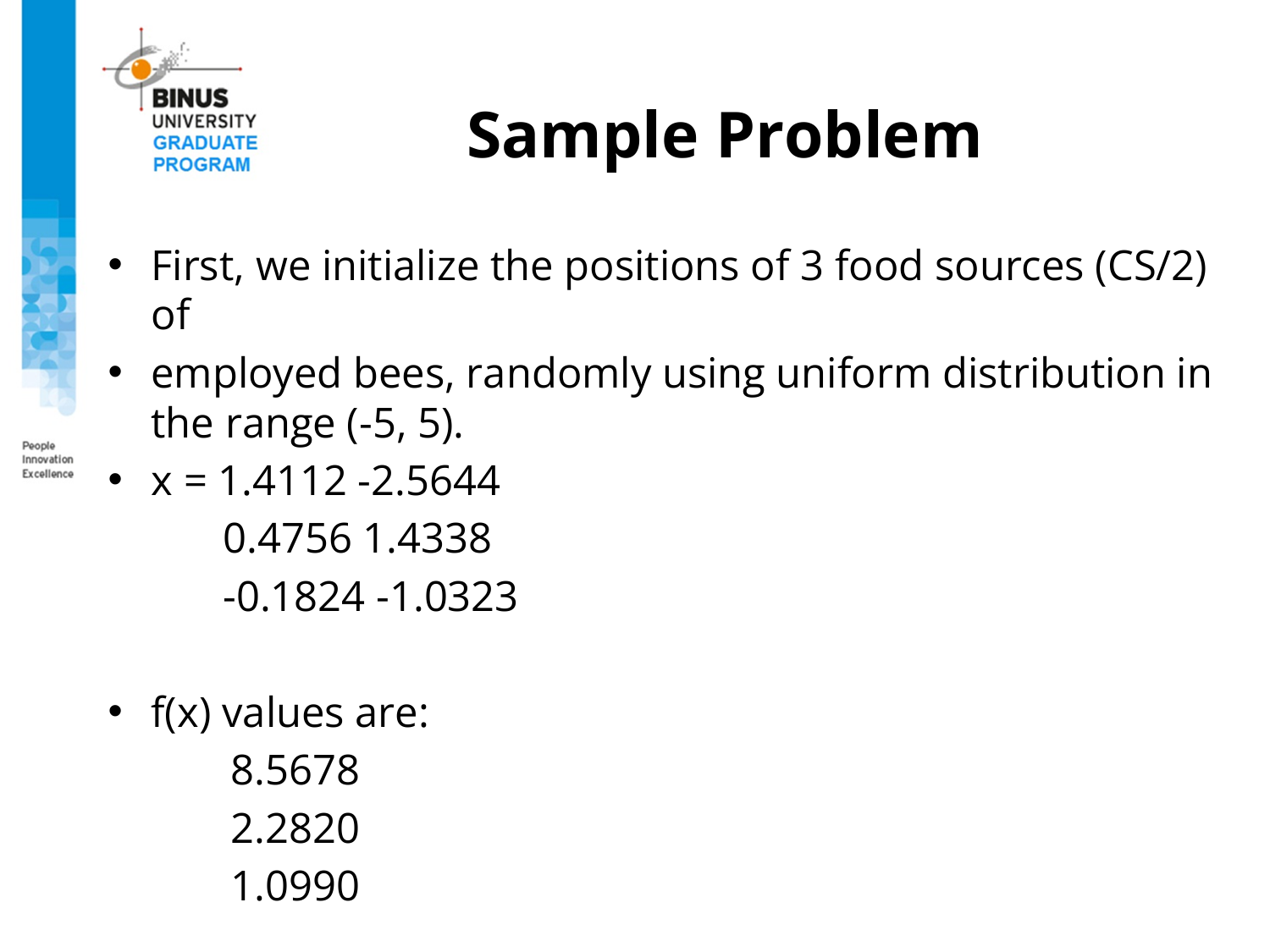

# Sample Problem
First, we initialize the positions of 3 food sources (CS/2) of
employed bees, randomly using uniform distribution in the range (-5, 5).
x = 1.4112 -2.5644
0.4756 1.4338
-0.1824 -1.0323

f(x) values are:
8.5678
2.2820
1.0990